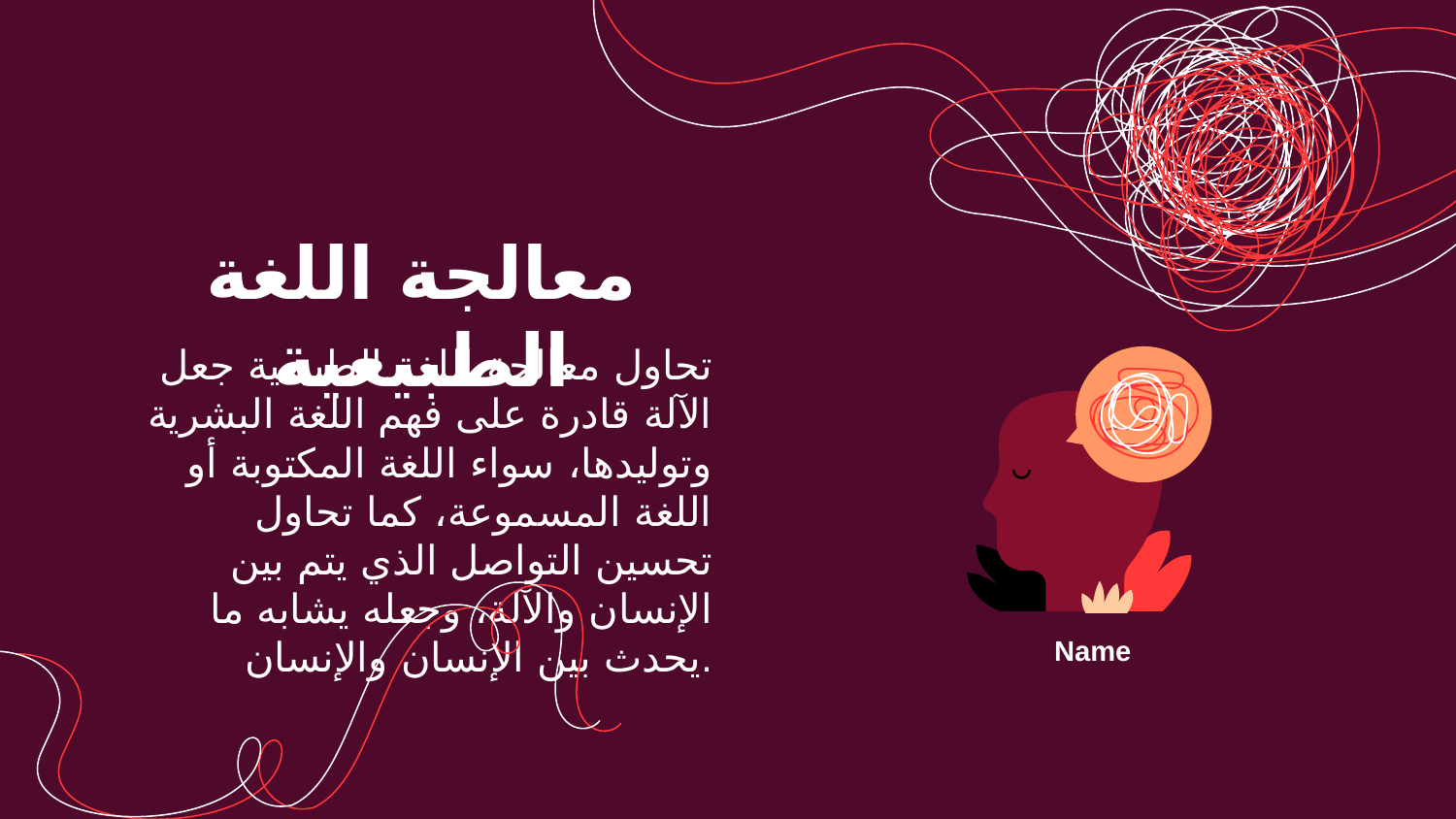

# معالجة اللغة الطبيعية
تحاول معالجة اللغة الطبيعية جعل الآلة قادرة على فهم اللغة البشرية وتوليدها، سواء اللغة المكتوبة أو اللغة المسموعة، كما تحاول تحسين التواصل الذي يتم بين الإنسان والآلة، وجعله يشابه ما يحدث بين الإنسان والإنسان.

Name